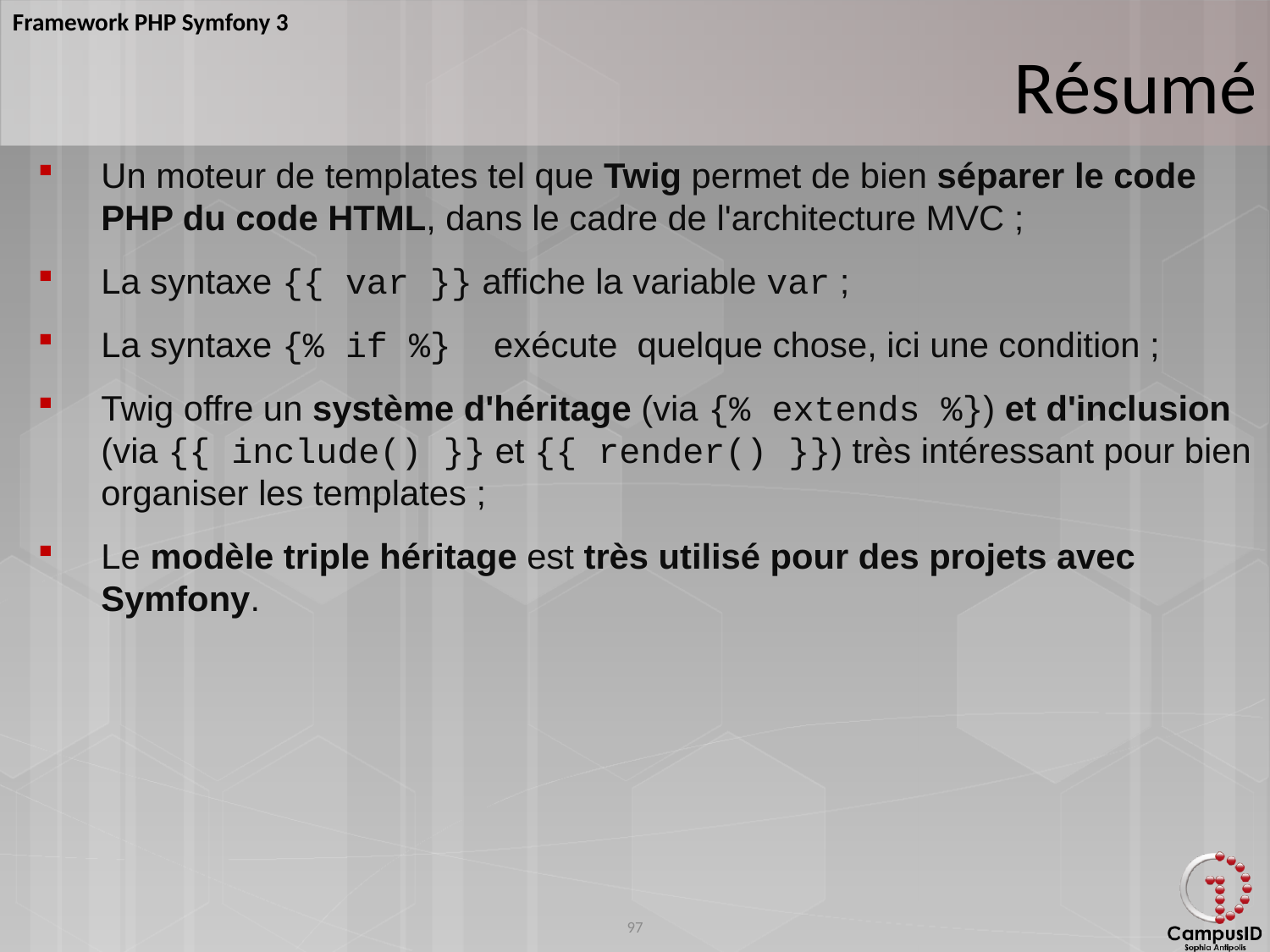

Résumé
Un moteur de templates tel que Twig permet de bien séparer le code PHP du code HTML, dans le cadre de l'architecture MVC ;
La syntaxe {{ var }}‌ affiche la variable var ;
La syntaxe {% if %}  exécute  quelque chose, ici une condition ;
Twig offre un système d'héritage (via {% extends %}) et d'inclusion (via {{ include() }} et {{ render() }}) très intéressant pour bien organiser les templates ;
Le modèle triple héritage est très utilisé pour des projets avec Symfony.